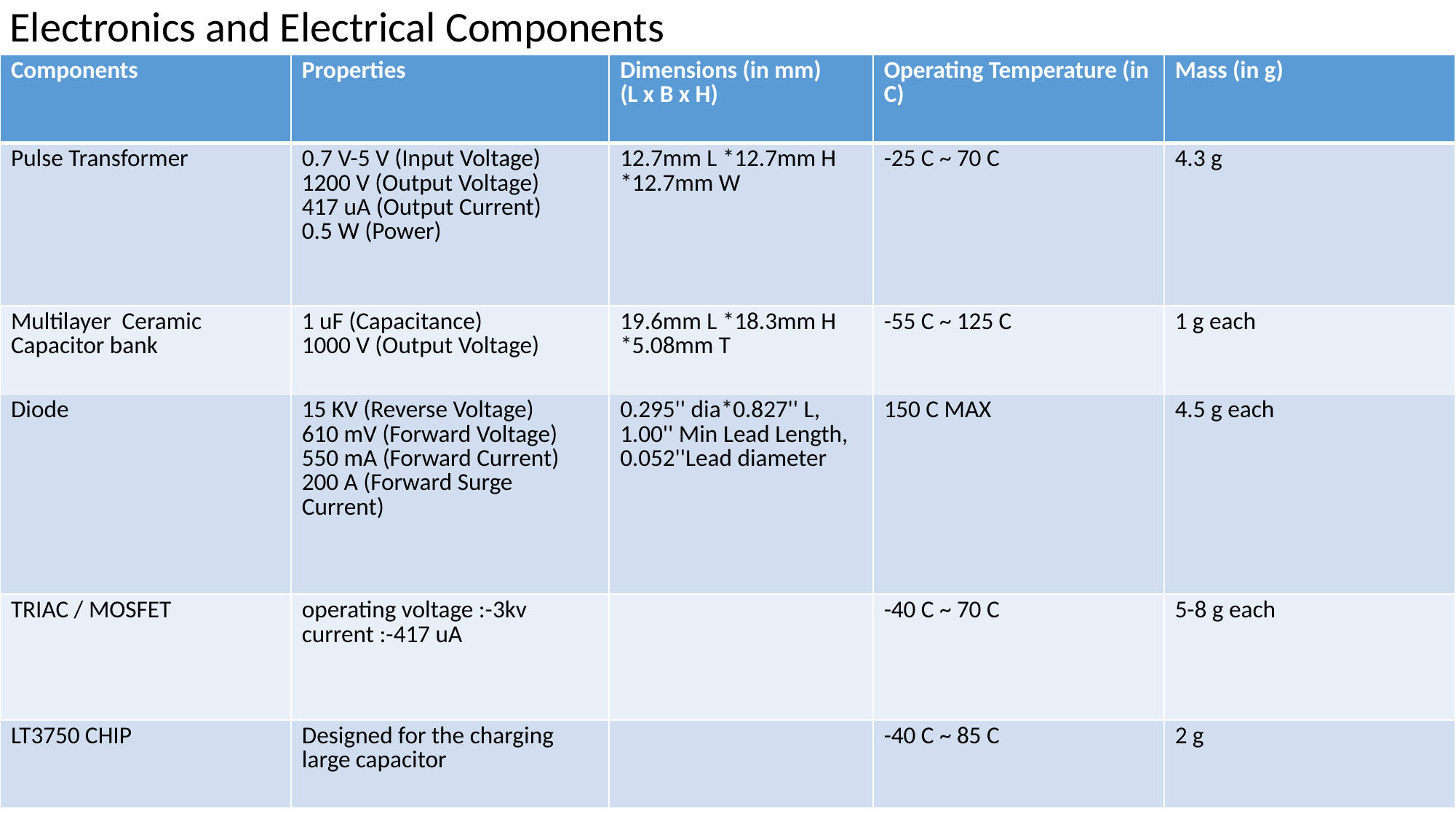

Electronics and Electrical Components

| Components | Properties | Dimensions (in mm) (L x B x H) | Operating Temperature (in C) | Mass (in g) |
| --- | --- | --- | --- | --- |
| Pulse Transformer | 0.7 V-5 V (Input Voltage) 1200 V (Output Voltage) 417 uA (Output Current) 0.5 W (Power) | 12.7mm L \*12.7mm H \*12.7mm W | -25 C ~ 70 C | 4.3 g |
| Multilayer Ceramic Capacitor bank | 1 uF (Capacitance) 1000 V (Output Voltage) | 19.6mm L \*18.3mm H \*5.08mm T | -55 C ~ 125 C | 1 g each |
| Diode | 15 KV (Reverse Voltage) 610 mV (Forward Voltage) 550 mA (Forward Current) 200 A (Forward Surge Current) | 0.295'' dia\*0.827'' L, 1.00'' Min Lead Length, 0.052''Lead diameter | 150 C MAX | 4.5 g each |
| TRIAC / MOSFET | operating voltage :-3kv current :-417 uA |  | -40 C ~ 70 C | 5-8 g each |
| LT3750 CHIP | Designed for the charging large capacitor |  | -40 C ~ 85 C | 2 g |